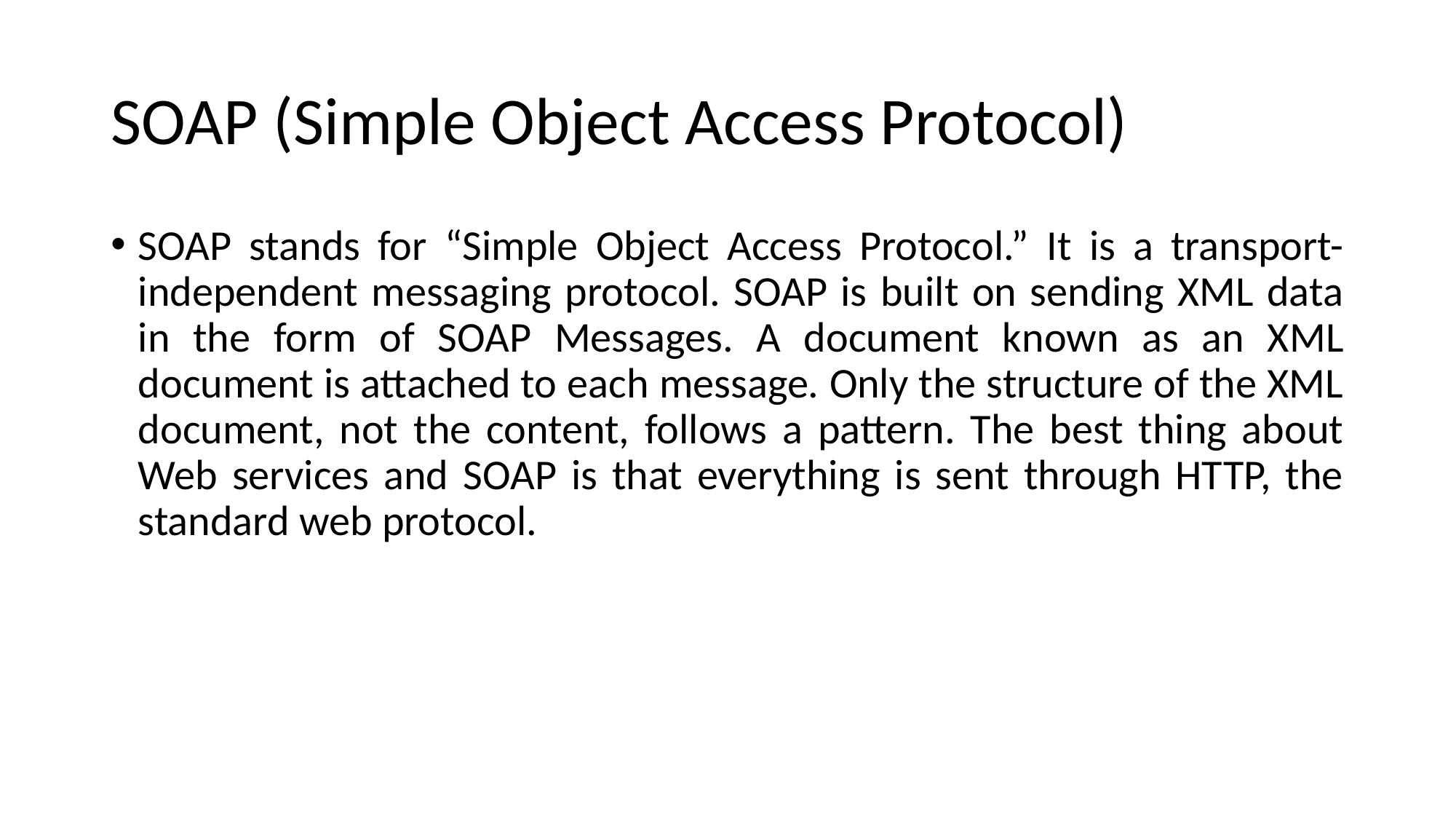

# SOAP (Simple Object Access Protocol)
SOAP stands for “Simple Object Access Protocol.” It is a transport-independent messaging protocol. SOAP is built on sending XML data in the form of SOAP Messages. A document known as an XML document is attached to each message. Only the structure of the XML document, not the content, follows a pattern. The best thing about Web services and SOAP is that everything is sent through HTTP, the standard web protocol.